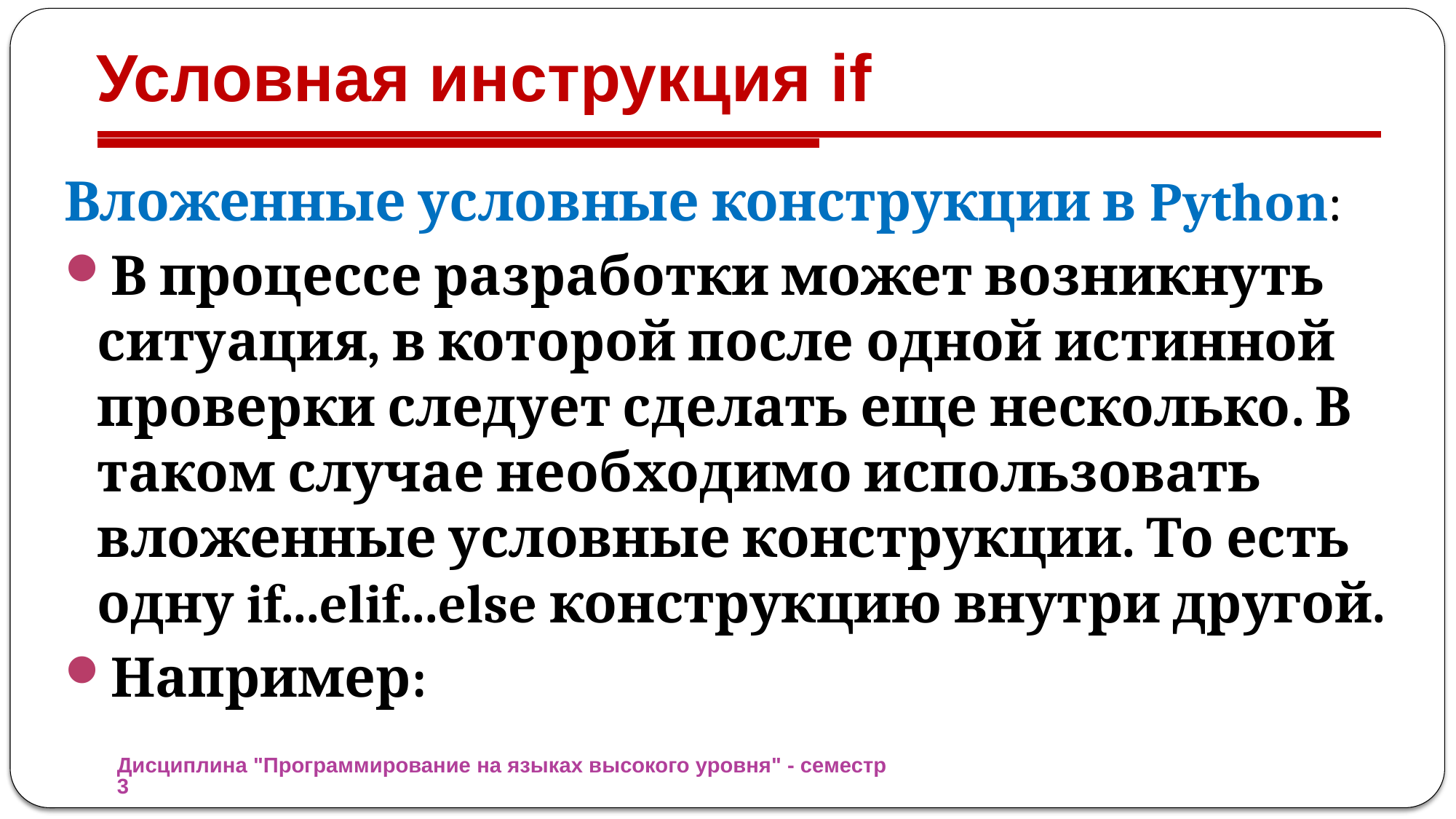

# Условная инструкция if
Вложенные условные конструкции в Python:
В процессе разработки может возникнуть ситуация, в которой после одной истинной проверки следует сделать еще несколько. В таком случае необходимо использовать вложенные условные конструкции. То есть одну if...elif...else конструкцию внутри другой.
Например:
Дисциплина "Программирование на языках высокого уровня" - семестр 3